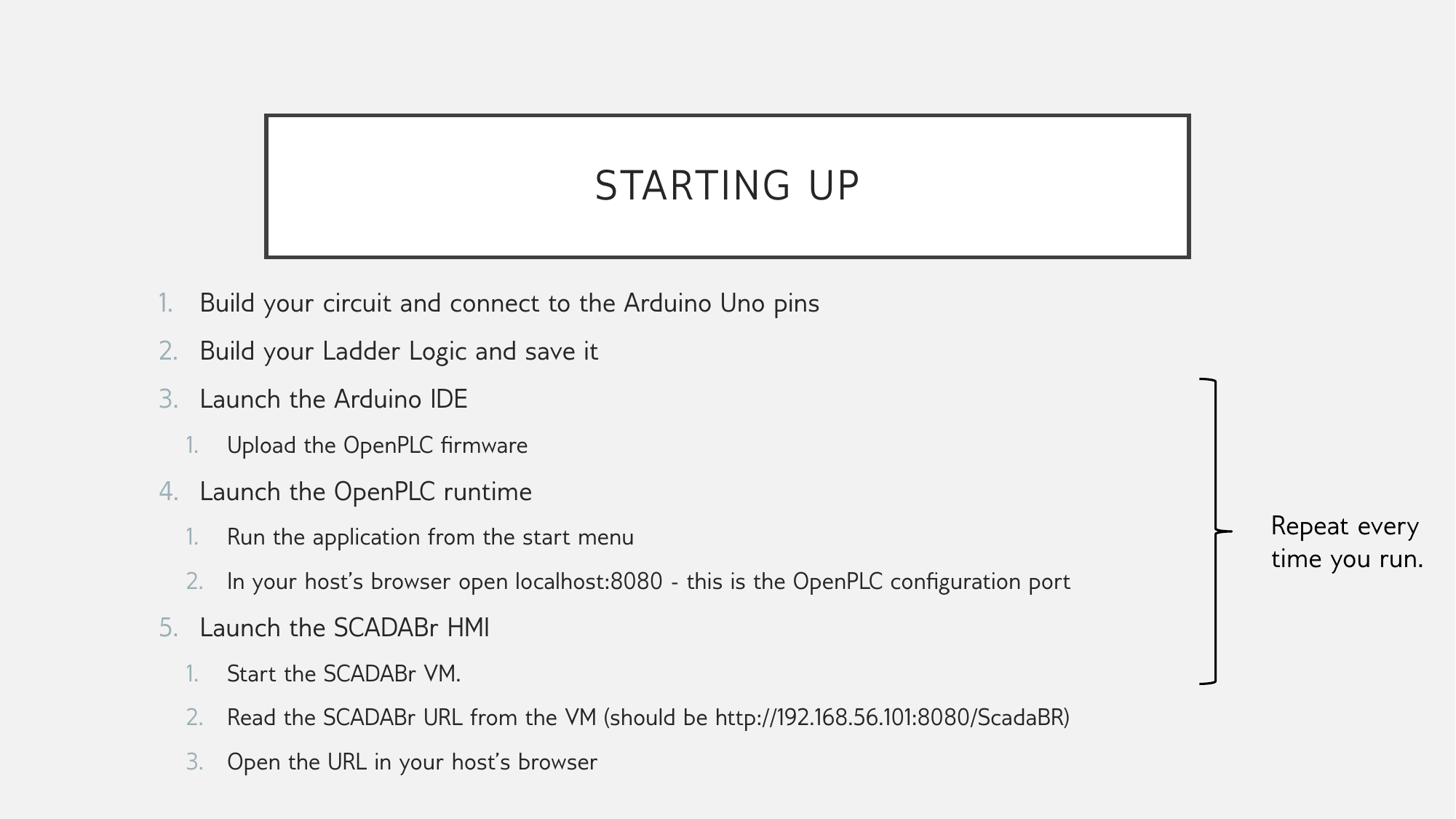

# Starting up
Build your circuit and connect to the Arduino Uno pins
Build your Ladder Logic and save it
Launch the Arduino IDE
Upload the OpenPLC firmware
Launch the OpenPLC runtime
Run the application from the start menu
In your host’s browser open localhost:8080 - this is the OpenPLC configuration port
Launch the SCADABr HMI
Start the SCADABr VM.
Read the SCADABr URL from the VM (should be http://192.168.56.101:8080/ScadaBR)
Open the URL in your host’s browser

Repeat every time you run.